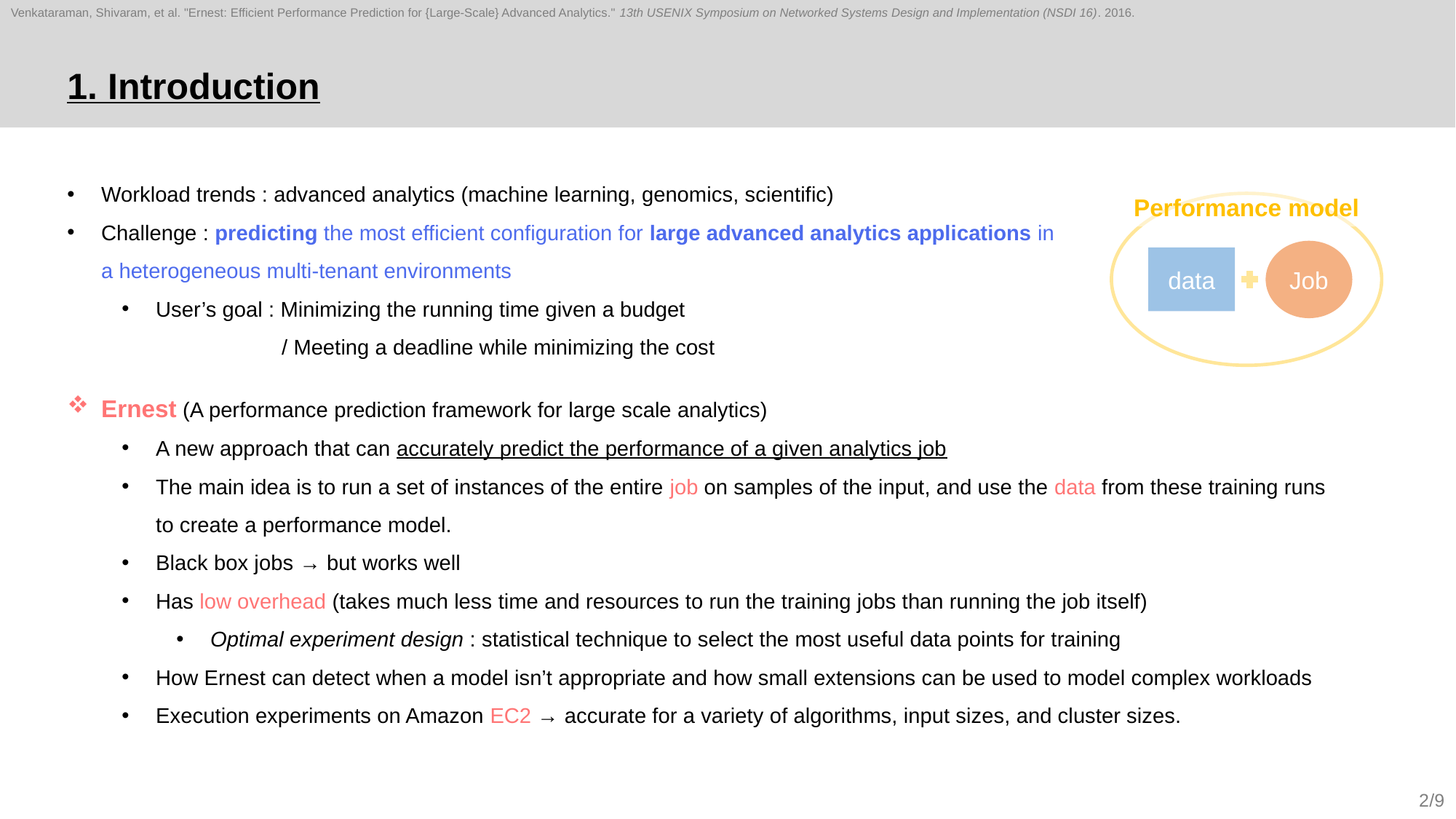

Venkataraman, Shivaram, et al. "Ernest: Efficient Performance Prediction for {Large-Scale} Advanced Analytics." 13th USENIX Symposium on Networked Systems Design and Implementation (NSDI 16). 2016.
# 1. Introduction
Workload trends : advanced analytics (machine learning, genomics, scientific)
Challenge : predicting the most efficient configuration for large advanced analytics applications in a heterogeneous multi-tenant environments
User’s goal : Minimizing the running time given a budget
                     / Meeting a deadline while minimizing the cost
Performance model

Job
data

Ernest (A performance prediction framework for large scale analytics)
A new approach that can accurately predict the performance of a given analytics job
The main idea is to run a set of instances of the entire job on samples of the input, and use the data from these training runs to create a performance model.
Black box jobs → but works well
Has low overhead (takes much less time and resources to run the training jobs than running the job itself)
Optimal experiment design : statistical technique to select the most useful data points for training
How Ernest can detect when a model isn’t appropriate and how small extensions can be used to model complex workloads
Execution experiments on Amazon EC2 → accurate for a variety of algorithms, input sizes, and cluster sizes.